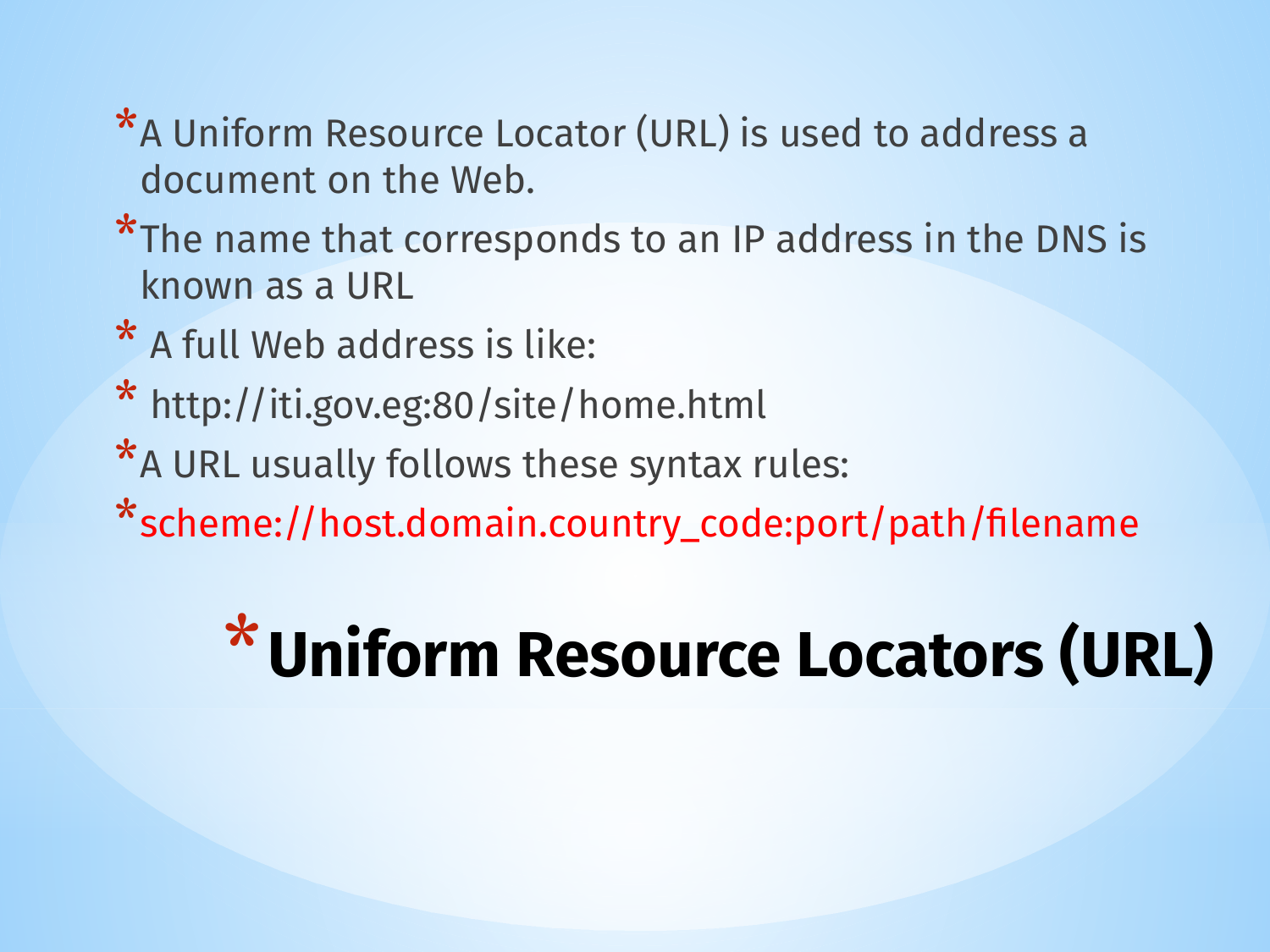

A Uniform Resource Locator (URL) is used to address a document on the Web.
The name that corresponds to an IP address in the DNS is known as a URL
 A full Web address is like:
 http://iti.gov.eg:80/site/home.html
A URL usually follows these syntax rules:
scheme://host.domain.country_code:port/path/filename
# Uniform Resource Locators (URL)